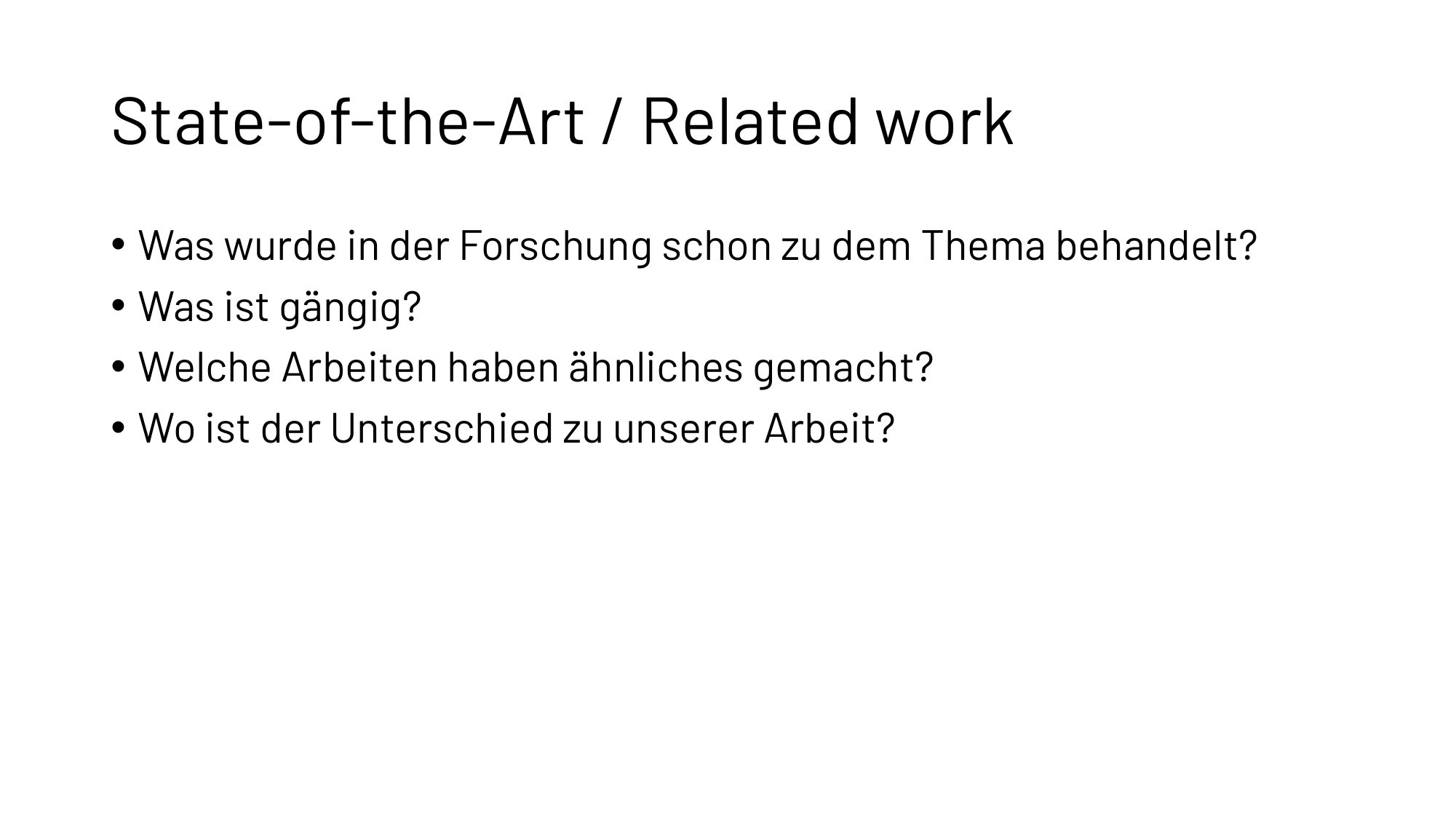

# State-of-the-Art / Related work
Was wurde in der Forschung schon zu dem Thema behandelt?
Was ist gängig?
Welche Arbeiten haben ähnliches gemacht?
Wo ist der Unterschied zu unserer Arbeit?